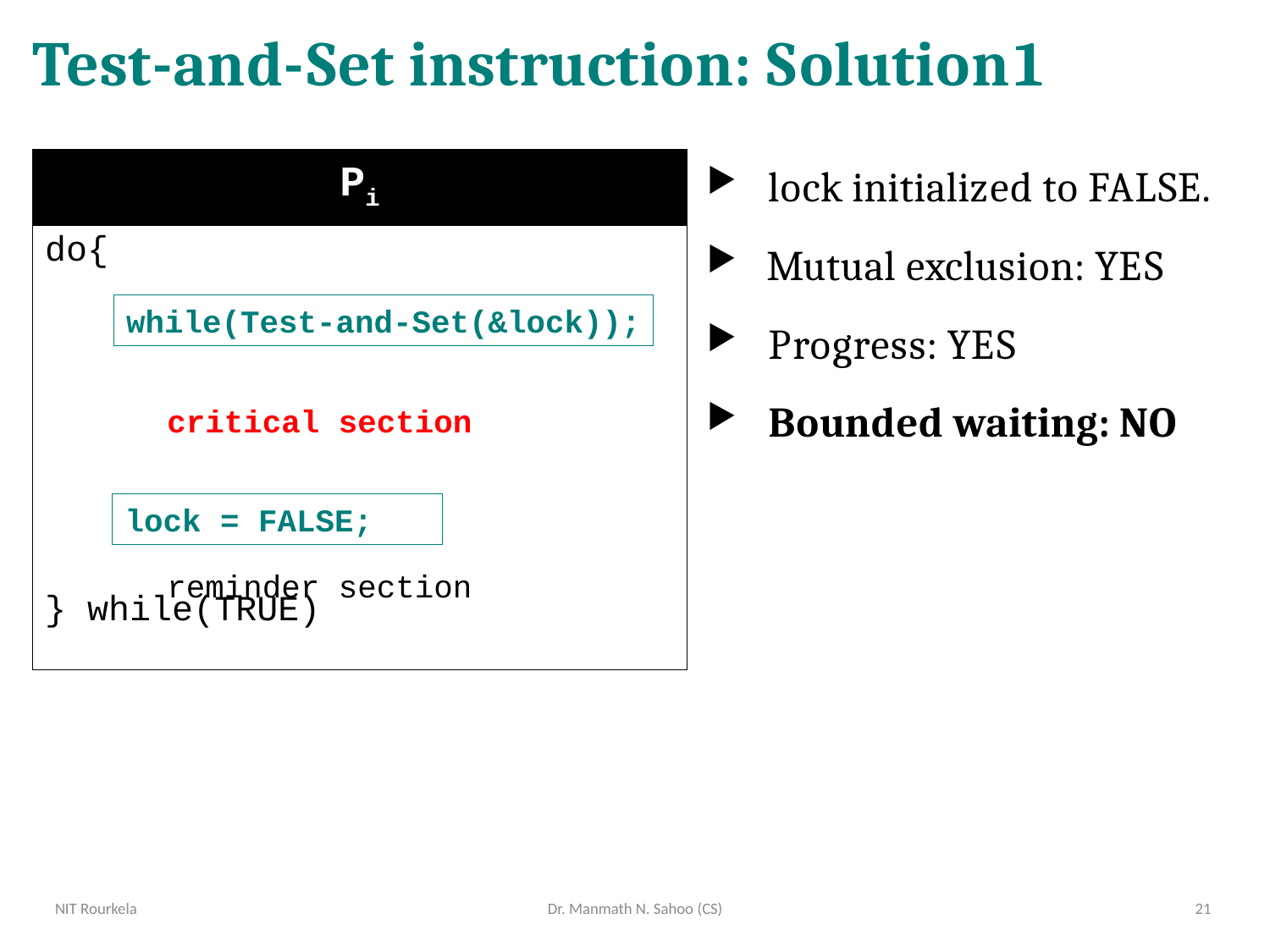

# Test-and-Set instruction: Solution1
lock initialized to FALSE.
Mutual exclusion: YES
Progress: YES
Bounded waiting: NO
| Pi |
| --- |
| do{ } while(TRUE) |
while(Test-and-Set(&lock));
critical section
lock = FALSE;
reminder section
NIT Rourkela
Dr. Manmath N. Sahoo (CS)
21